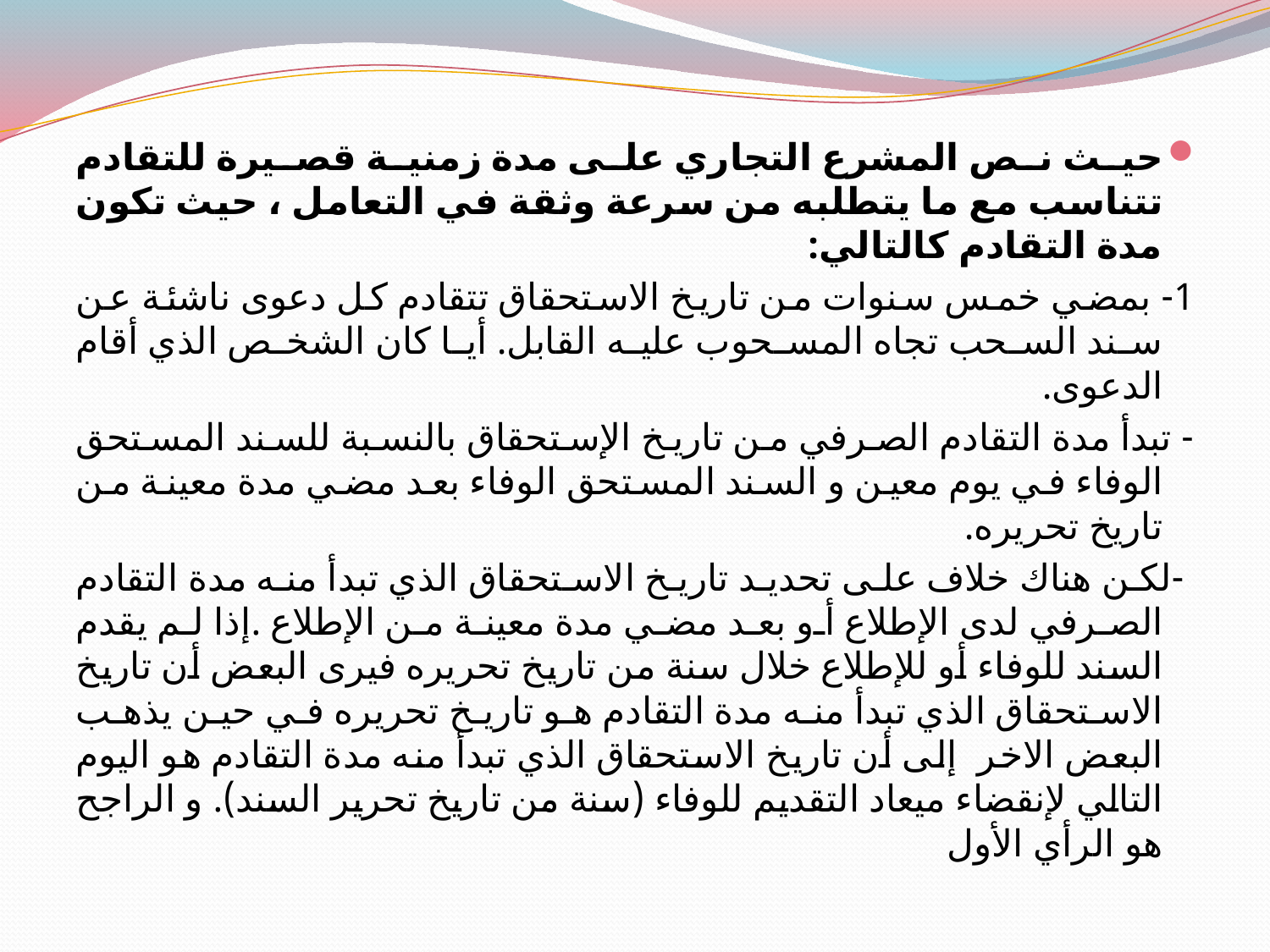

#
حيث نص المشرع التجاري على مدة زمنية قصيرة للتقادم تتناسب مع ما يتطلبه من سرعة وثقة في التعامل ، حيث تكون مدة التقادم كالتالي:
1- بمضي خمس سنوات من تاريخ الاستحقاق تتقادم كل دعوى ناشئة عن سند السحب تجاه المسحوب عليه القابل. أيا كان الشخص الذي أقام الدعوى.
	- تبدأ مدة التقادم الصرفي من تاريخ الإستحقاق بالنسبة للسند المستحق الوفاء في يوم معين و السند المستحق الوفاء بعد مضي مدة معينة من تاريخ تحريره.
 	-لكن هناك خلاف على تحديد تاريخ الاستحقاق الذي تبدأ منه مدة التقادم الصرفي لدى الإطلاع أو بعد مضي مدة معينة من الإطلاع .إذا لم يقدم السند للوفاء أو للإطلاع خلال سنة من تاريخ تحريره فيرى البعض أن تاريخ الاستحقاق الذي تبدأ منه مدة التقادم هو تاريخ تحريره في حين يذهب البعض الاخر  إلى أن تاريخ الاستحقاق الذي تبدأ منه مدة التقادم هو اليوم التالي لإنقضاء ميعاد التقديم للوفاء (سنة من تاريخ تحرير السند). و الراجح هو الرأي الأول